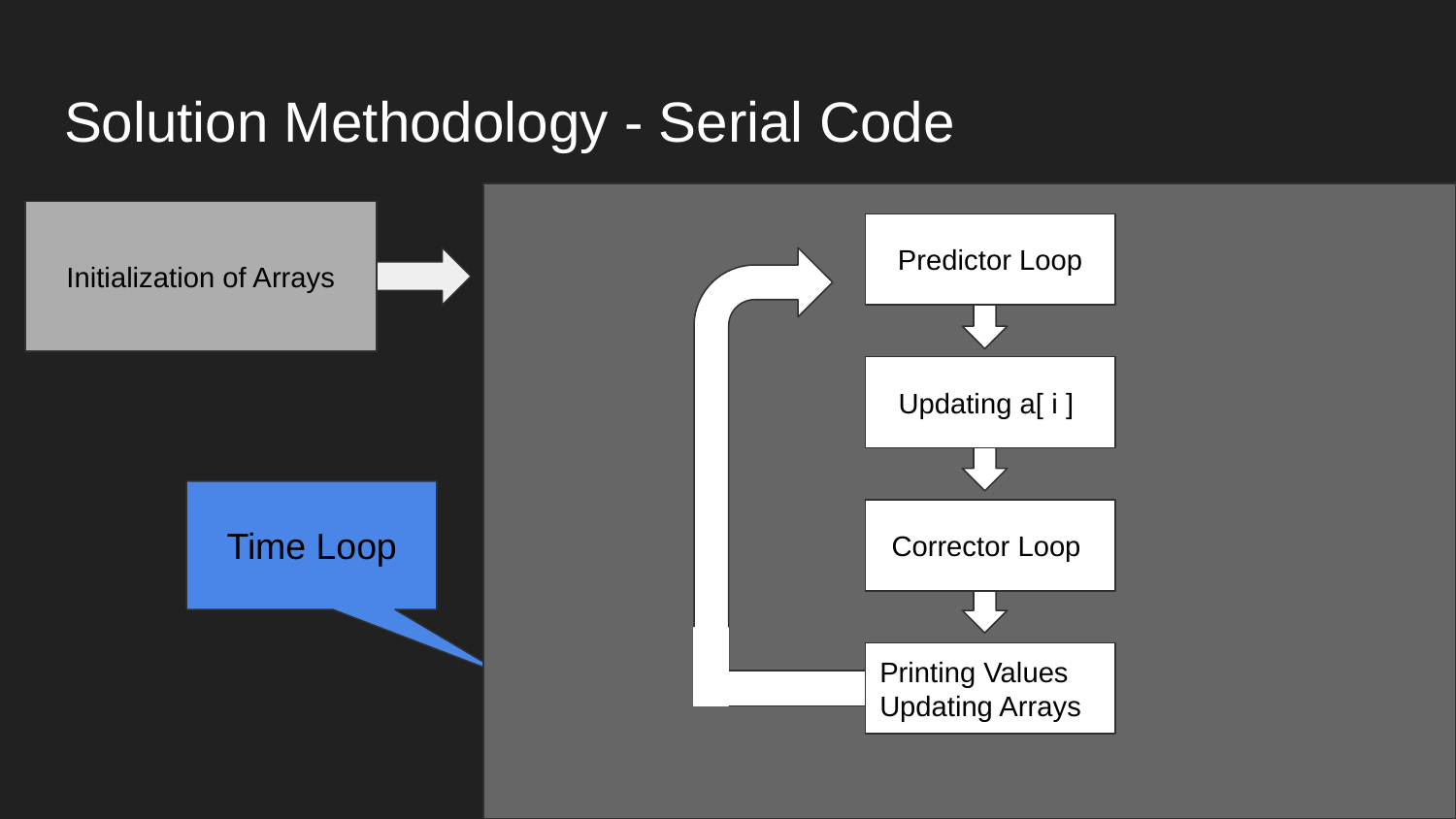

# Solution Methodology - Serial Code

Initialization of Arrays
Predictor Loop

Updating a[ i ]

Time Loop
Corrector Loop

Printing Values
Updating Arrays